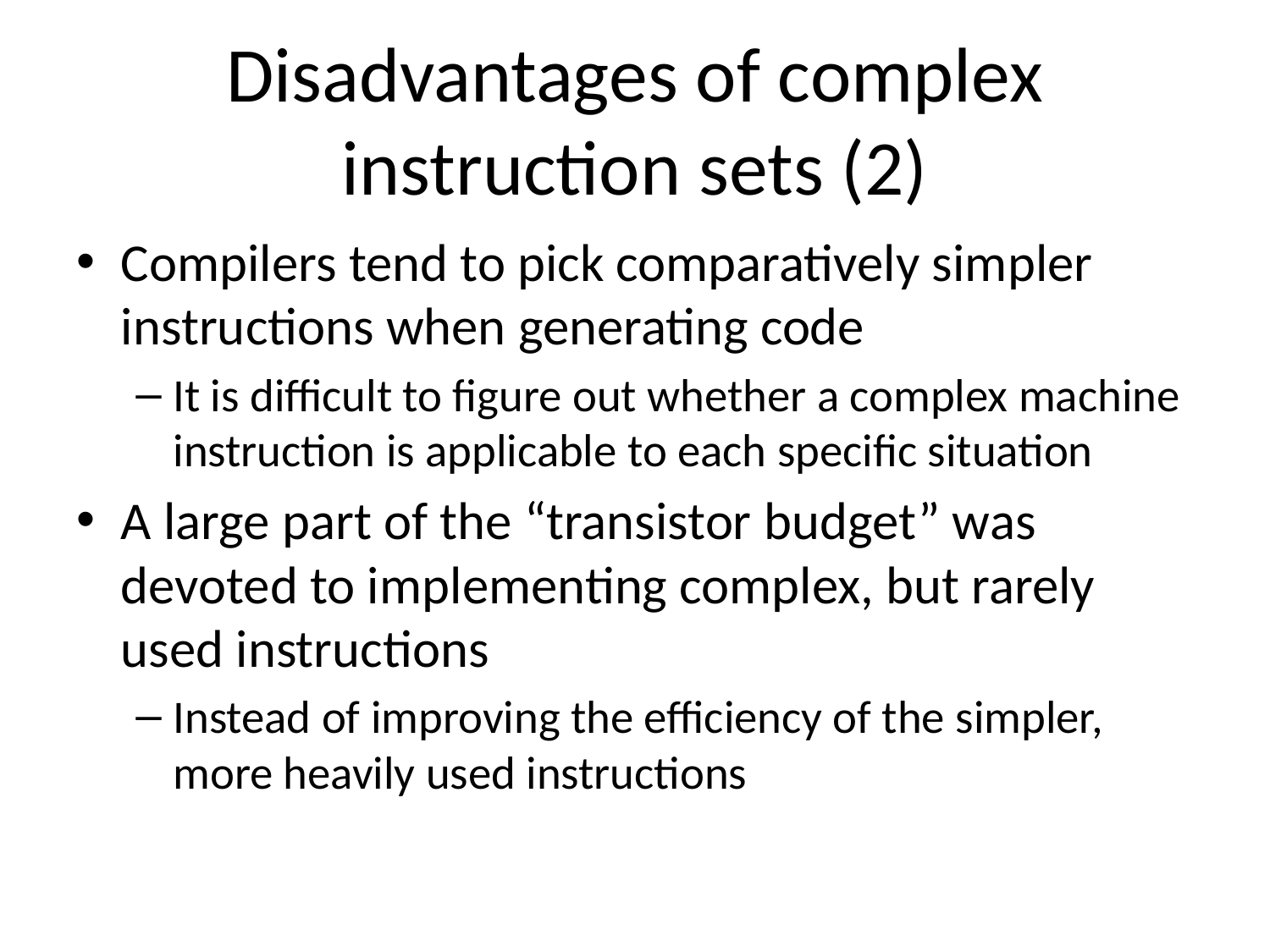

# Disadvantages of complex instruction sets (2)
Compilers tend to pick comparatively simpler instructions when generating code
It is difficult to figure out whether a complex machine instruction is applicable to each specific situation
A large part of the “transistor budget” was devoted to implementing complex, but rarely used instructions
Instead of improving the efficiency of the simpler, more heavily used instructions